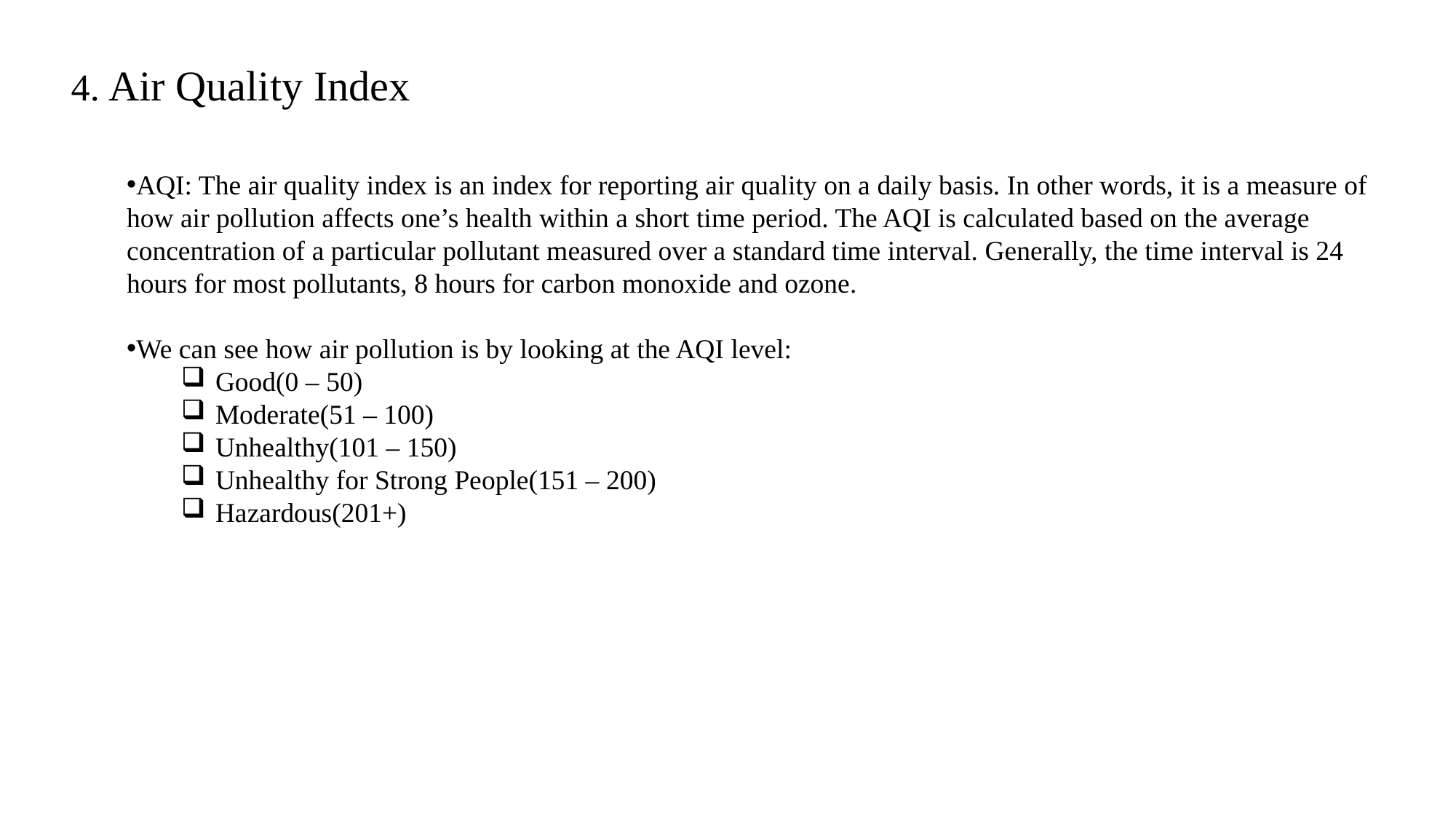

4. Air Quality Index
AQI: The air quality index is an index for reporting air quality on a daily basis. In other words, it is a measure of how air pollution affects one’s health within a short time period. The AQI is calculated based on the average concentration of a particular pollutant measured over a standard time interval. Generally, the time interval is 24 hours for most pollutants, 8 hours for carbon monoxide and ozone.

We can see how air pollution is by looking at the AQI level:
Good(0 – 50)
Moderate(51 – 100)
Unhealthy(101 – 150)
Unhealthy for Strong People(151 – 200)
Hazardous(201+)